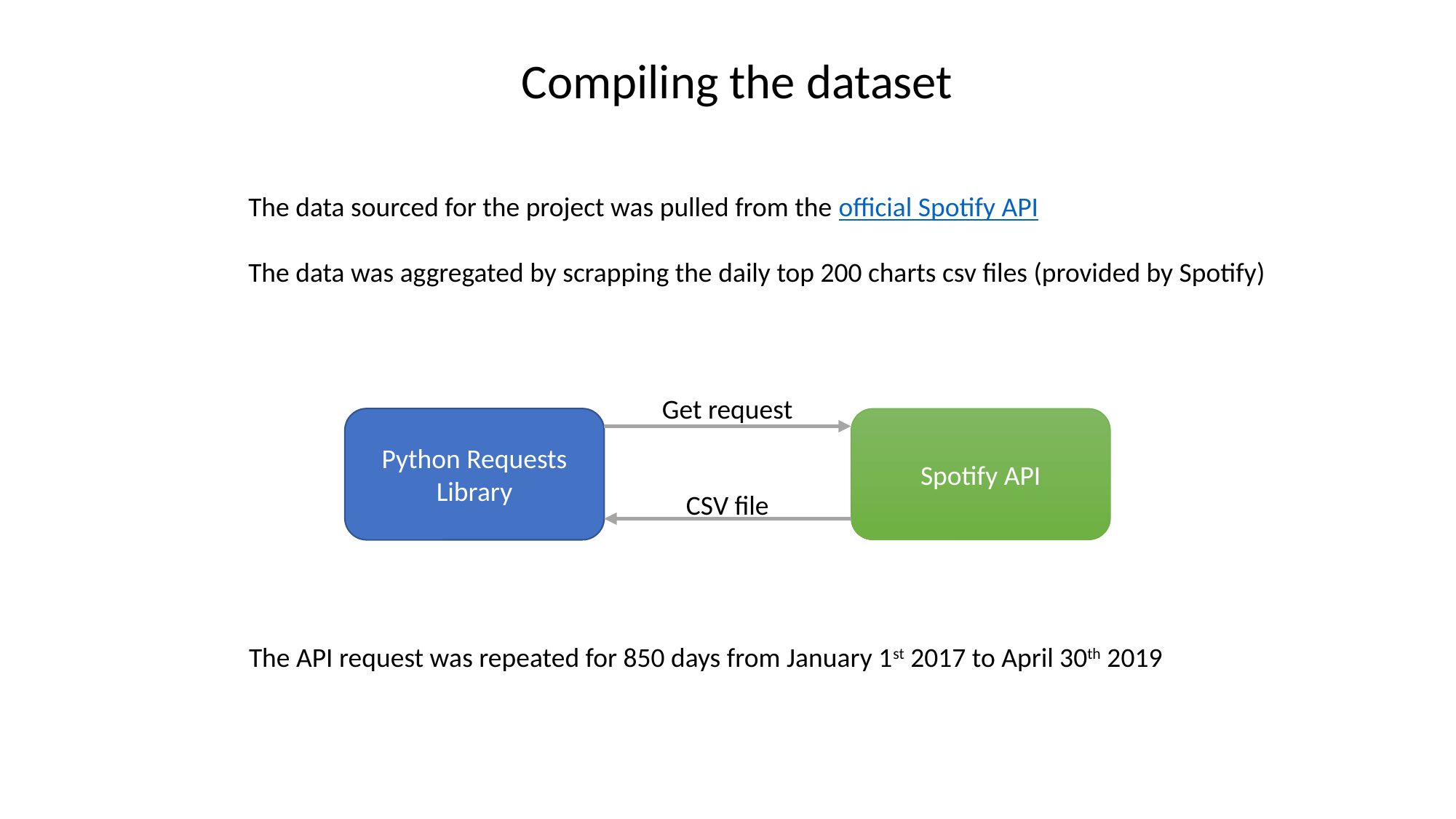

Compiling the dataset
The data sourced for the project was pulled from the official Spotify API

The data was aggregated by scrapping the daily top 200 charts csv files (provided by Spotify)
Get request
Python Requests Library
Spotify API
CSV file
The API request was repeated for 850 days from January 1st 2017 to April 30th 2019